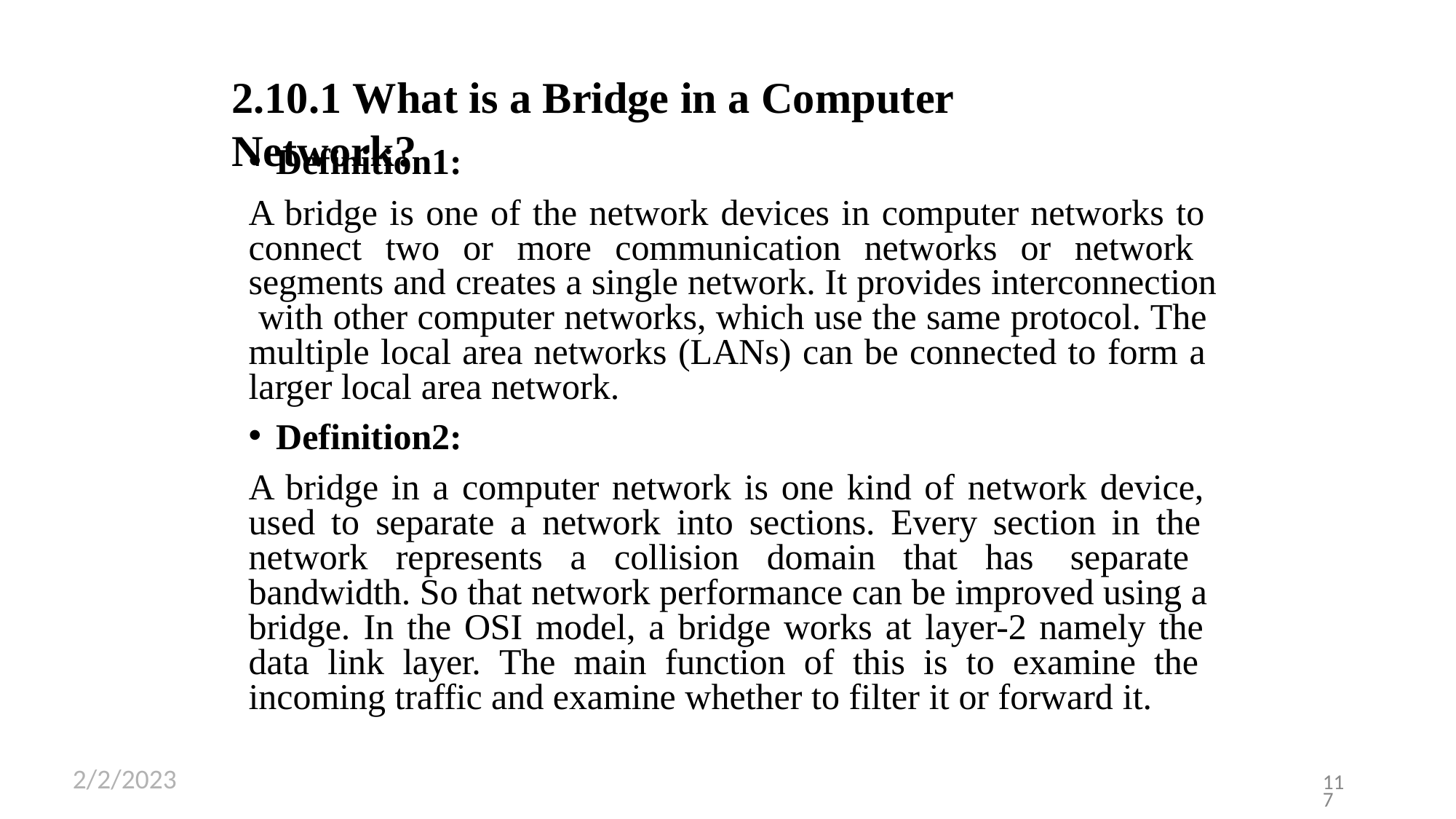

# 2.10.1 What is a Bridge in a Computer Network?
Definition1:
A bridge is one of the network devices in computer networks to  connect two or more communication networks or network  segments and creates a single network. It provides interconnection  with other computer networks, which use the same protocol. The  multiple local area networks (LANs) can be connected to form a  larger local area network.
Definition2:
A bridge in a computer network is one kind of network device,  used to separate a network into sections. Every section in the  network represents a collision domain that has separate  bandwidth. So that network performance can be improved using a  bridge. In the OSI model, a bridge works at layer-2 namely the  data link layer. The main function of this is to examine the  incoming traffic and examine whether to filter it or forward it.
2/2/2023
COMPUTER COMMUNICATION
117